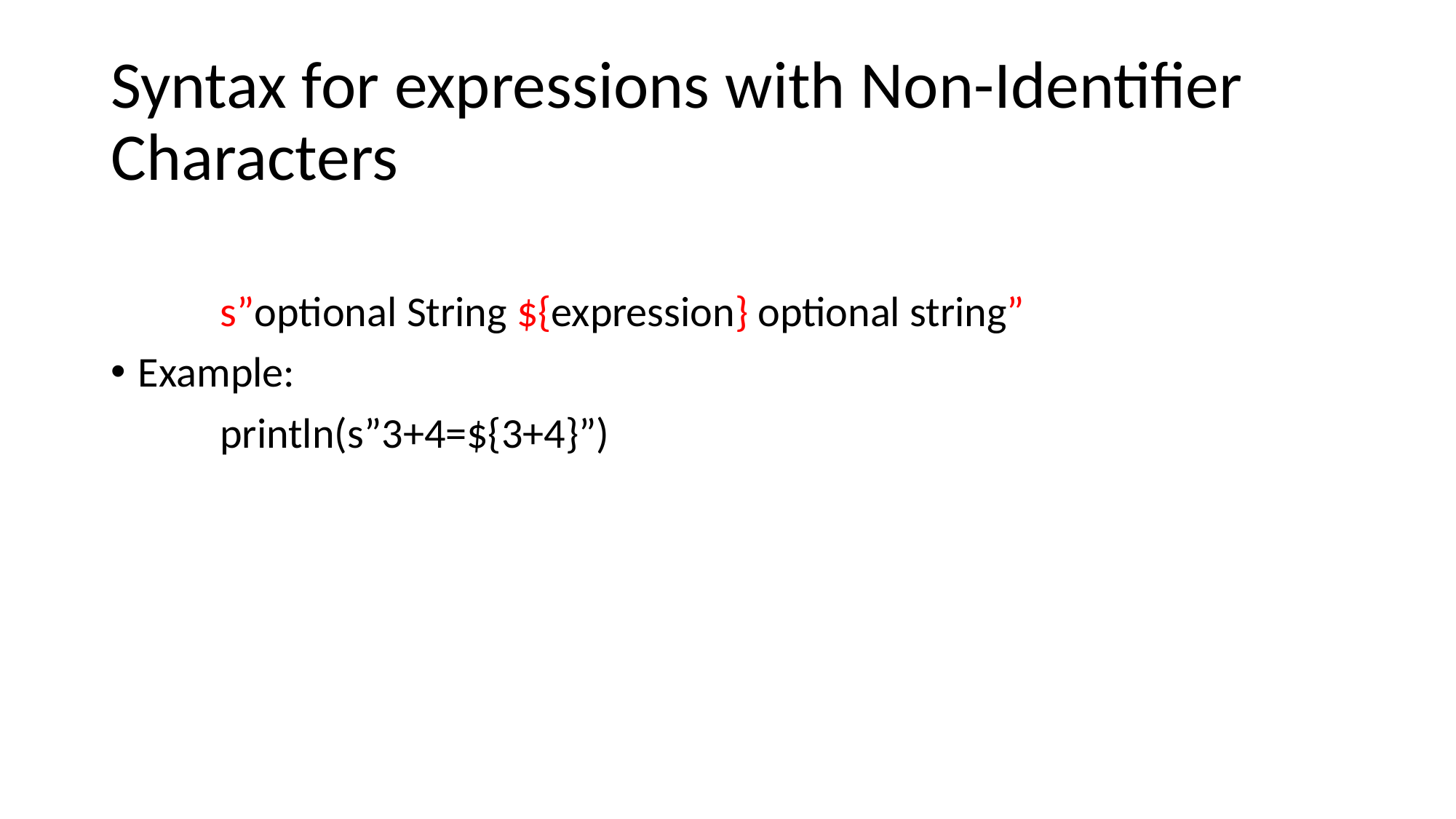

# Syntax for expressions with Non-Identifier Characters

	s”optional String ${expression} optional string”
Example:
	println(s”3+4=${3+4}”)